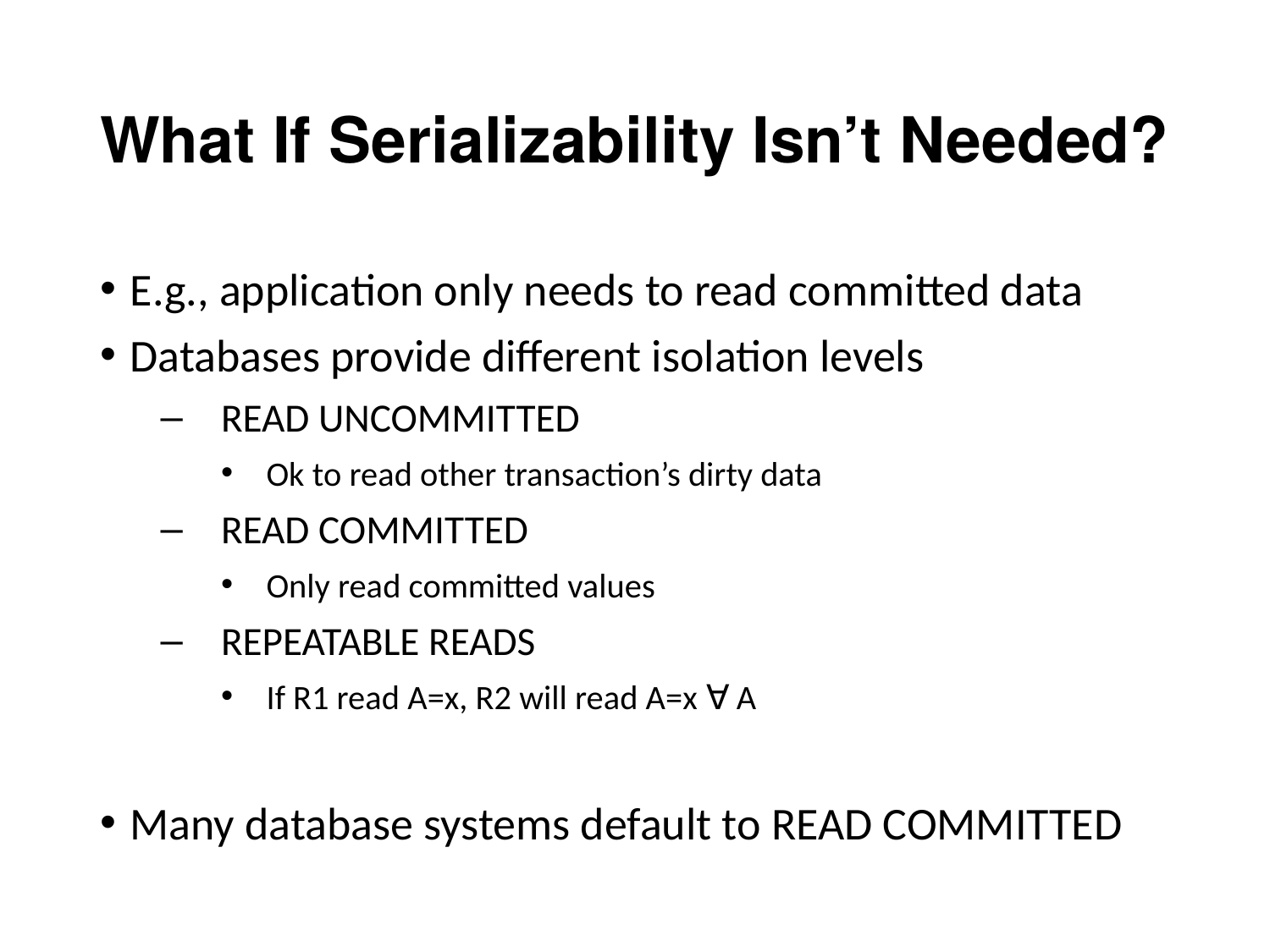

# What If Serializability Isn’t Needed?
E.g., application only needs to read committed data
Databases provide different isolation levels
READ UNCOMMITTED
Ok to read other transaction’s dirty data
READ COMMITTED
Only read committed values
REPEATABLE READS
If R1 read A=x, R2 will read A=x ∀ A

Many database systems default to READ COMMITTED